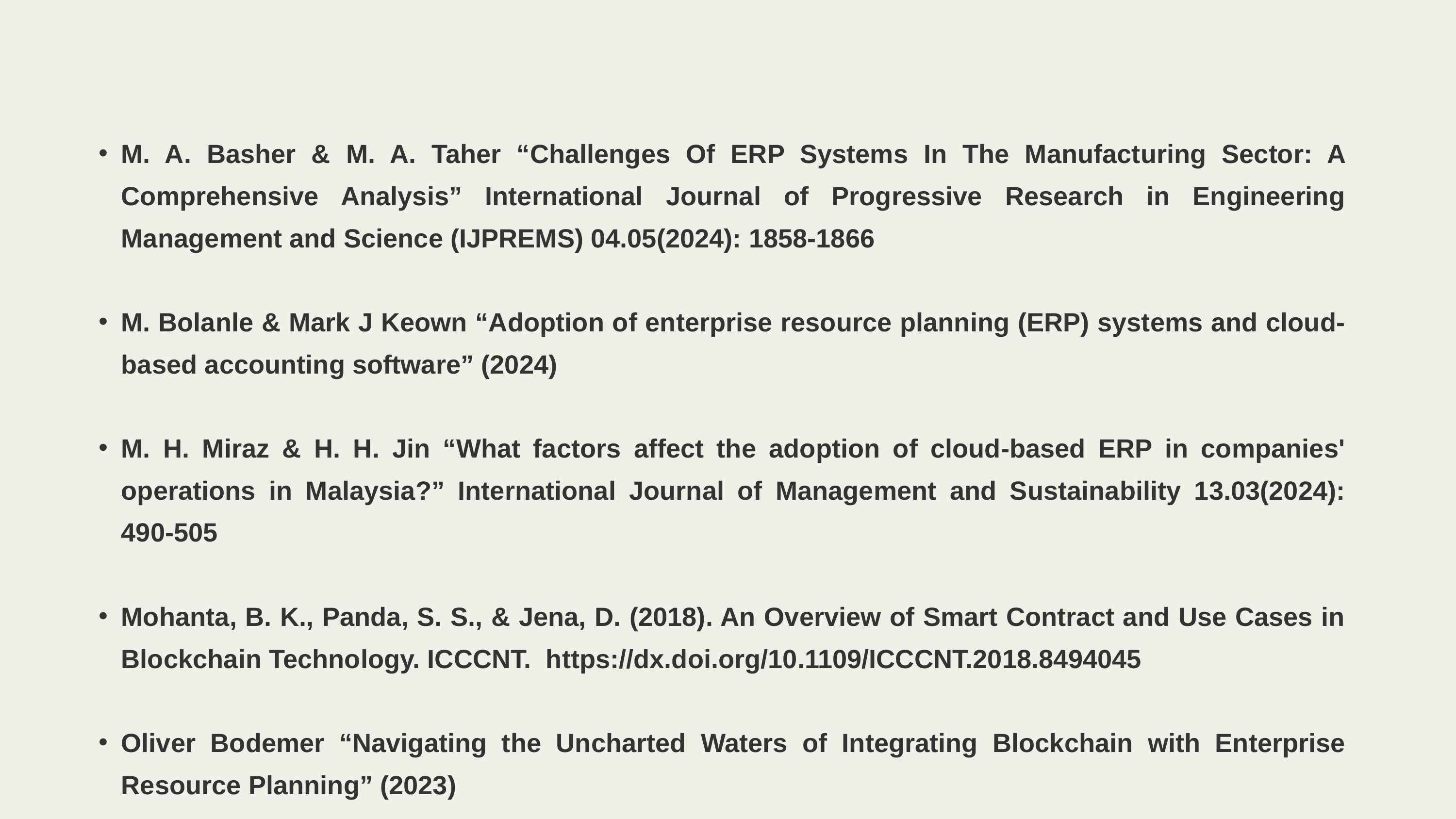

M. A. Basher & M. A. Taher “Challenges Of ERP Systems In The Manufacturing Sector: A Comprehensive Analysis” International Journal of Progressive Research in Engineering Management and Science (IJPREMS) 04.05(2024): 1858-1866

M. Bolanle & Mark J Keown “Adoption of enterprise resource planning (ERP) systems and cloud-based accounting software” (2024)

M. H. Miraz & H. H. Jin “What factors affect the adoption of cloud-based ERP in companies' operations in Malaysia?” International Journal of Management and Sustainability 13.03(2024): 490-505

Mohanta, B. K., Panda, S. S., & Jena, D. (2018). An Overview of Smart Contract and Use Cases in Blockchain Technology. ICCCNT.  https://dx.doi.org/10.1109/ICCCNT.2018.8494045

Oliver Bodemer “Navigating the Uncharted Waters of Integrating Blockchain with Enterprise Resource Planning” (2023)